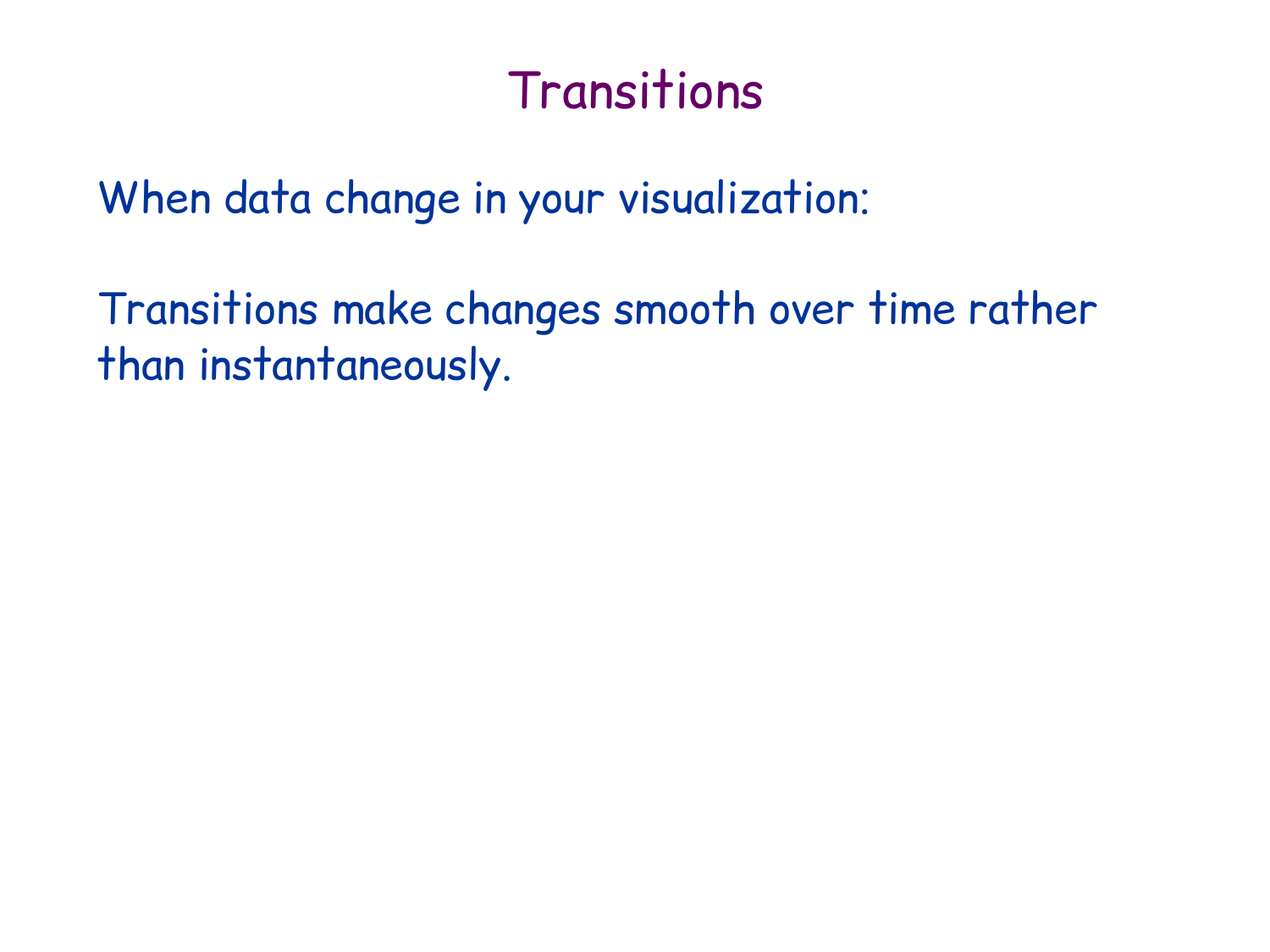

# Transitions
When data change in your visualization:

Transitions make changes smooth over time rather than instantaneously.